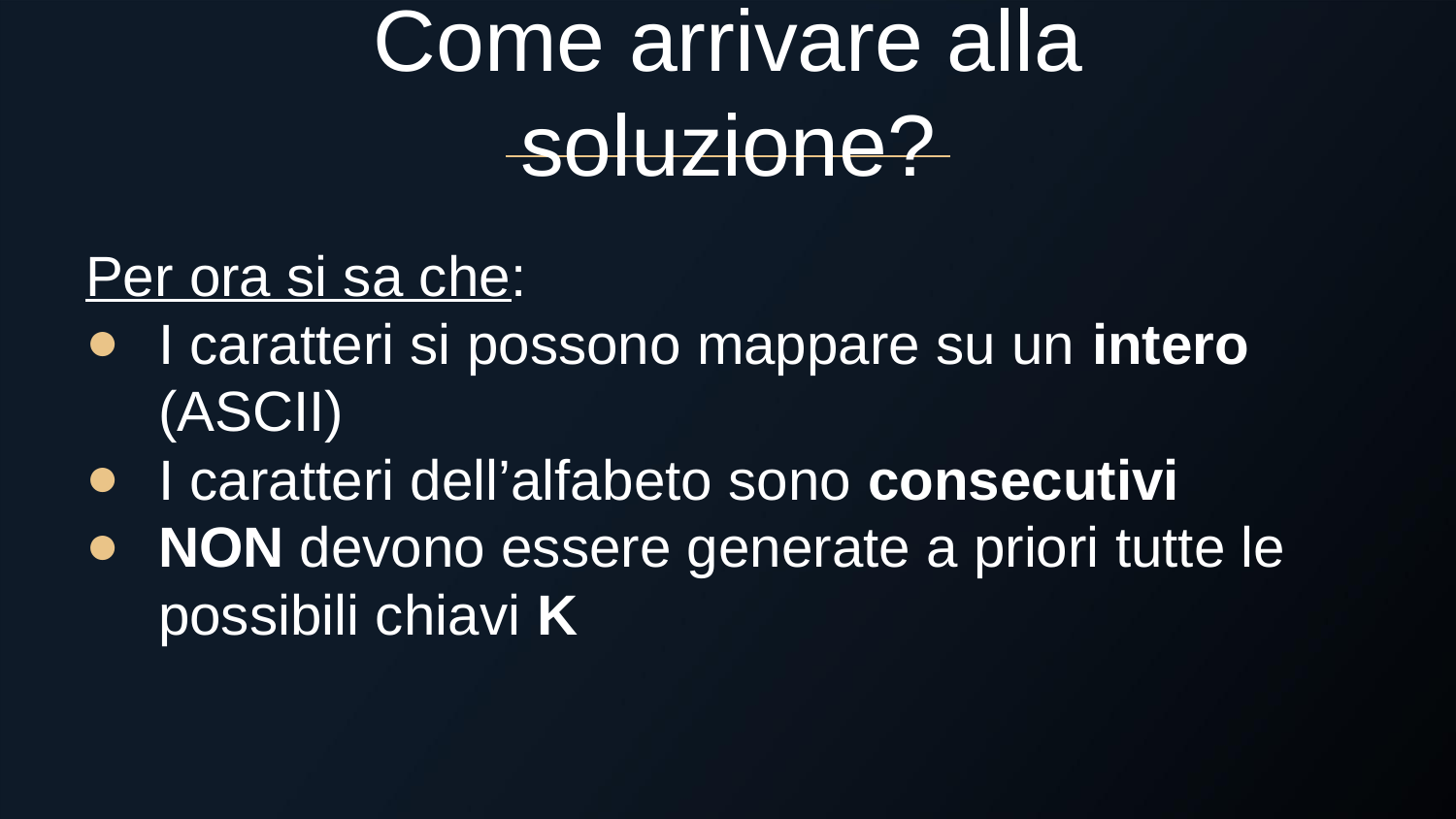

# Come arrivare alla soluzione?
Per ora si sa che:
I caratteri si possono mappare su un intero (ASCII)
I caratteri dell’alfabeto sono consecutivi
NON devono essere generate a priori tutte le possibili chiavi K